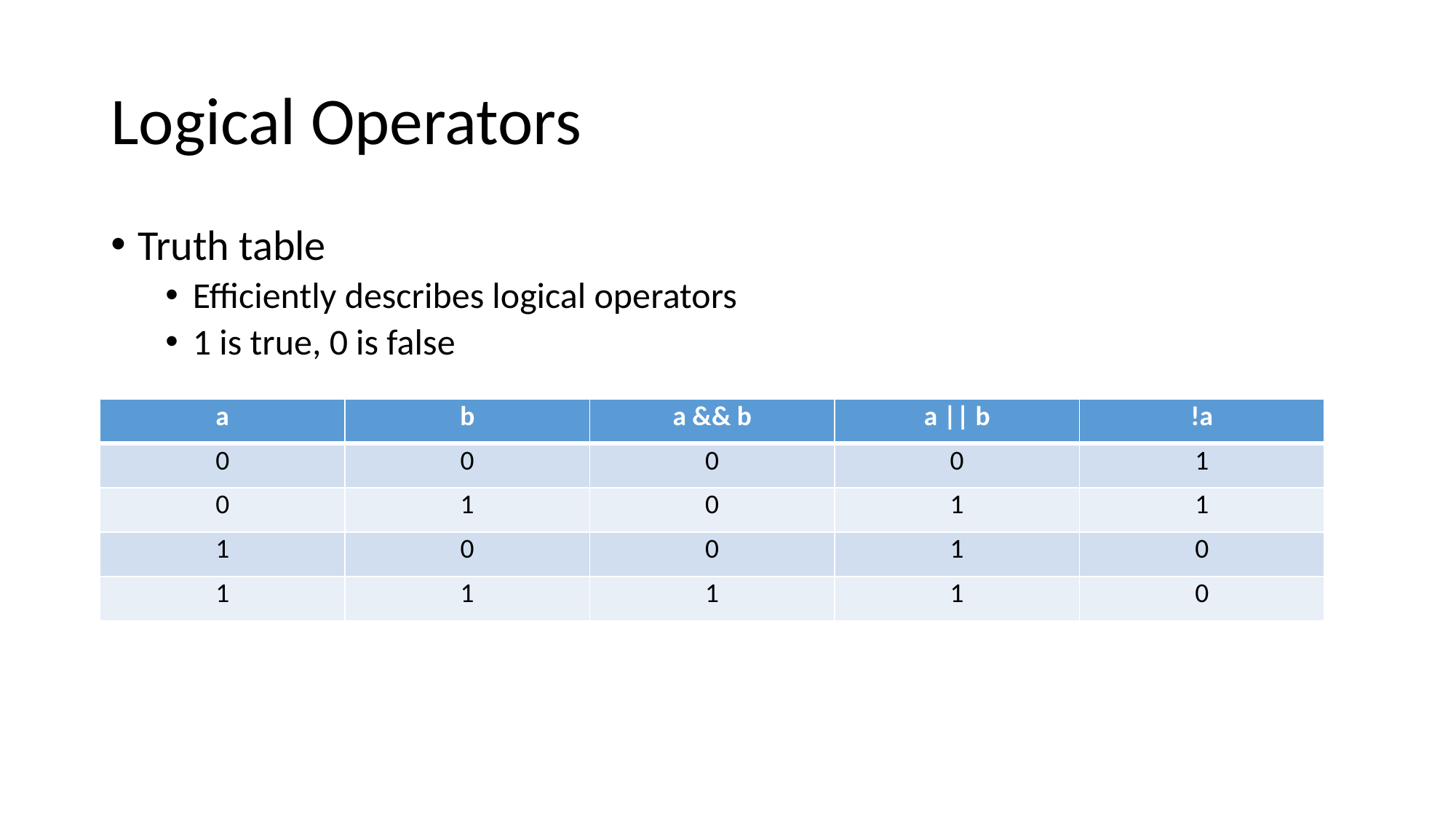

# Logical Operators
Truth table
Efficiently describes logical operators
1 is true, 0 is false
| a | b | a && b | a || b | !a |
| --- | --- | --- | --- | --- |
| 0 | 0 | 0 | 0 | 1 |
| 0 | 1 | 0 | 1 | 1 |
| 1 | 0 | 0 | 1 | 0 |
| 1 | 1 | 1 | 1 | 0 |